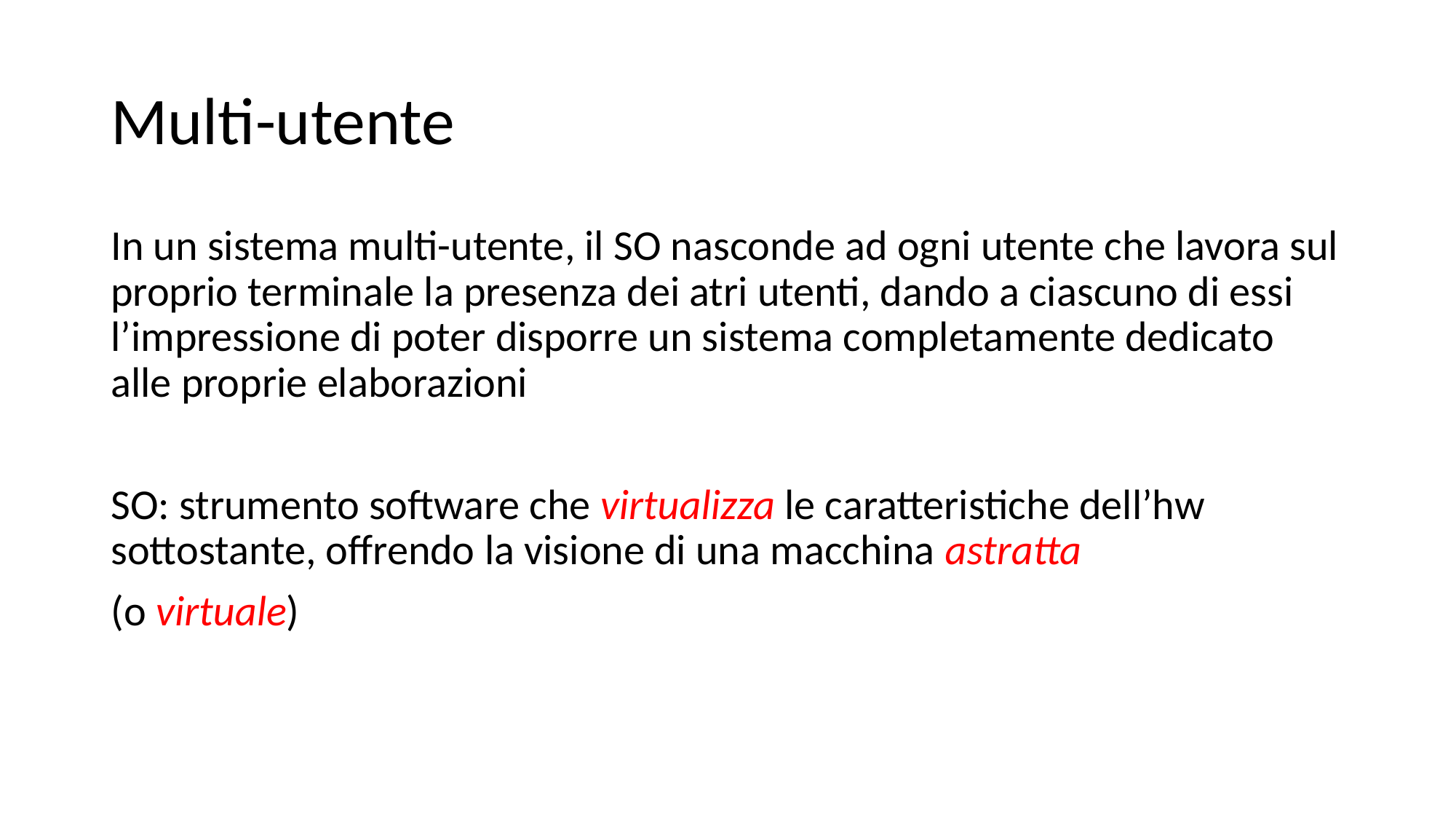

# Multi-utente
In un sistema multi-utente, il SO nasconde ad ogni utente che lavora sul proprio terminale la presenza dei atri utenti, dando a ciascuno di essi l’impressione di poter disporre un sistema completamente dedicato alle proprie elaborazioni

SO: strumento software che virtualizza le caratteristiche dell’hw sottostante, offrendo la visione di una macchina astratta
(o virtuale)